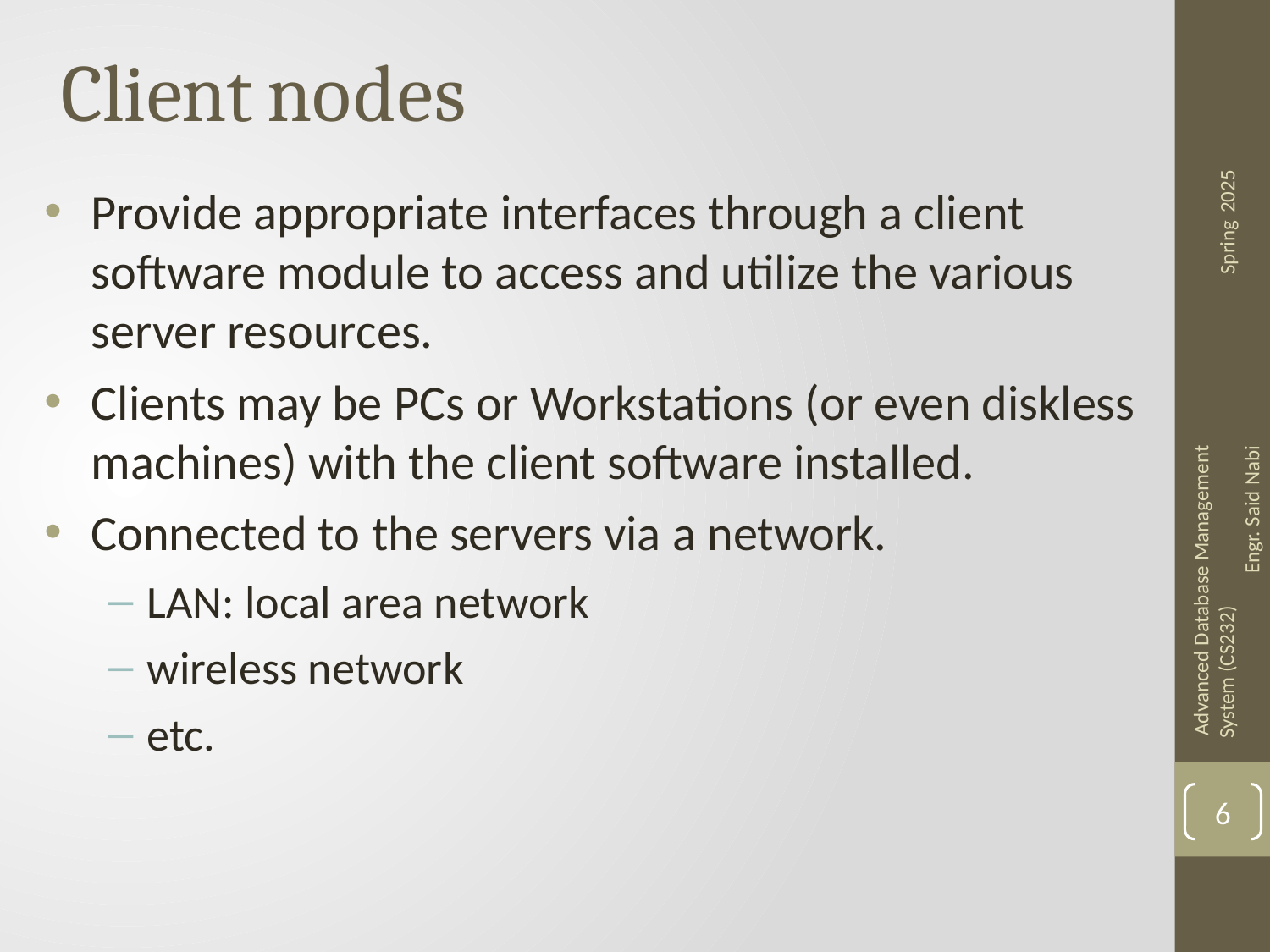

# Client nodes
Provide appropriate interfaces through a client software module to access and utilize the various server resources.
Clients may be PCs or Workstations (or even diskless machines) with the client software installed.
Connected to the servers via a network.
LAN: local area network
wireless network
etc.
6